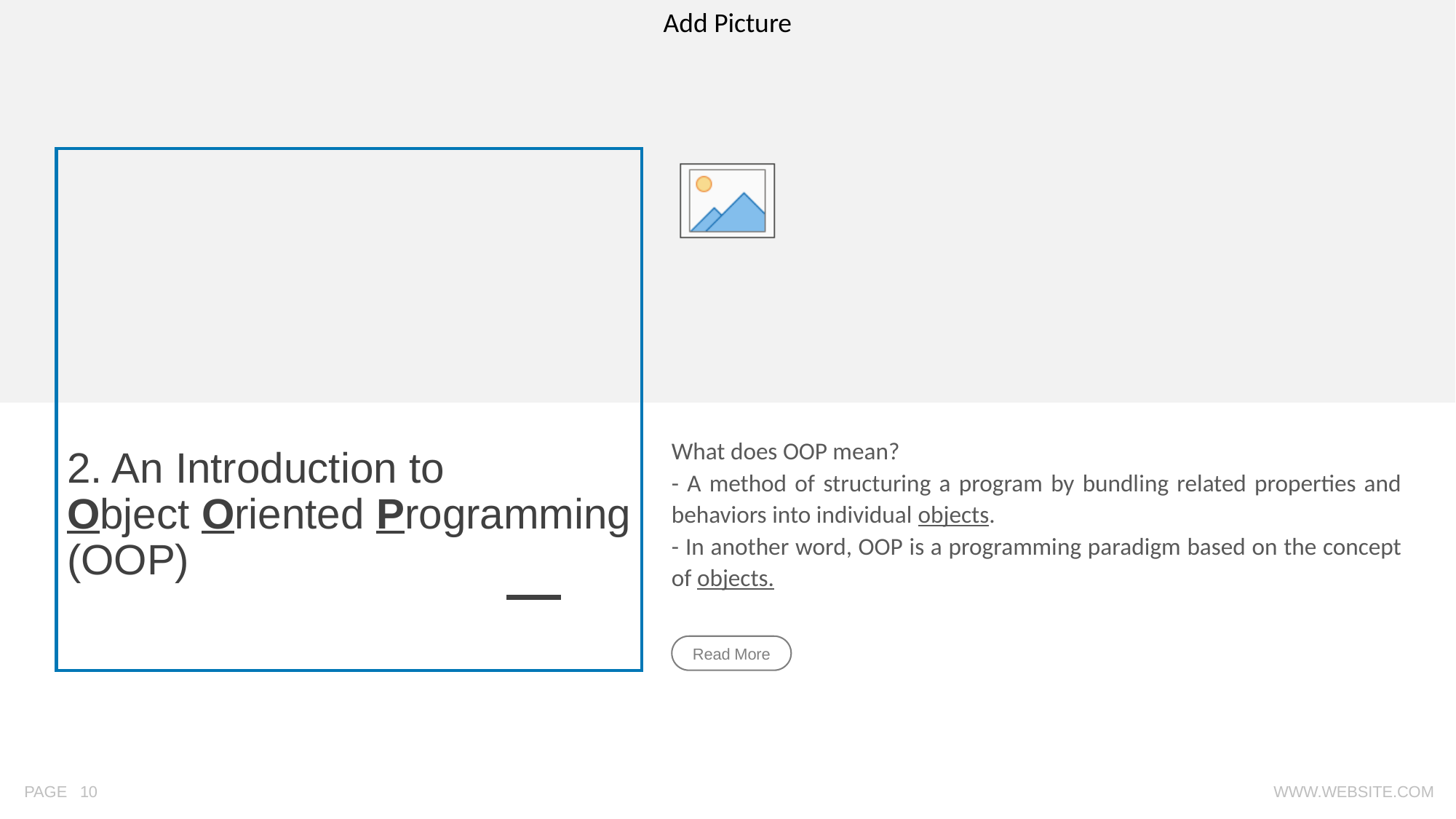

What does OOP mean?
- A method of structuring a program by bundling related properties and behaviors into individual objects.
- In another word, OOP is a programming paradigm based on the concept of objects.

2. An Introduction to
Object Oriented Programming (OOP)
Read More